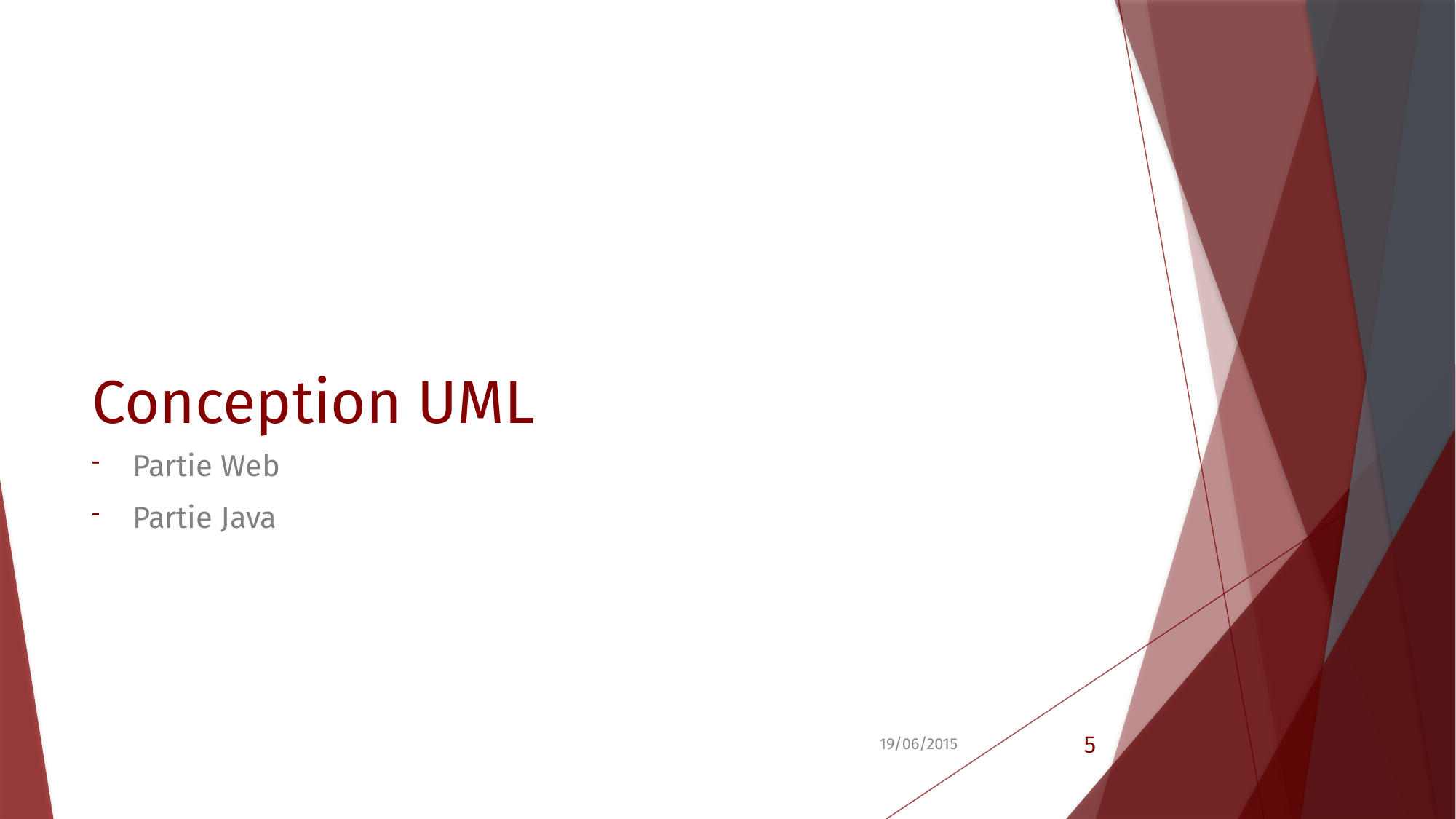

# Conception UML
Partie Web
Partie Java
19/06/2015
5